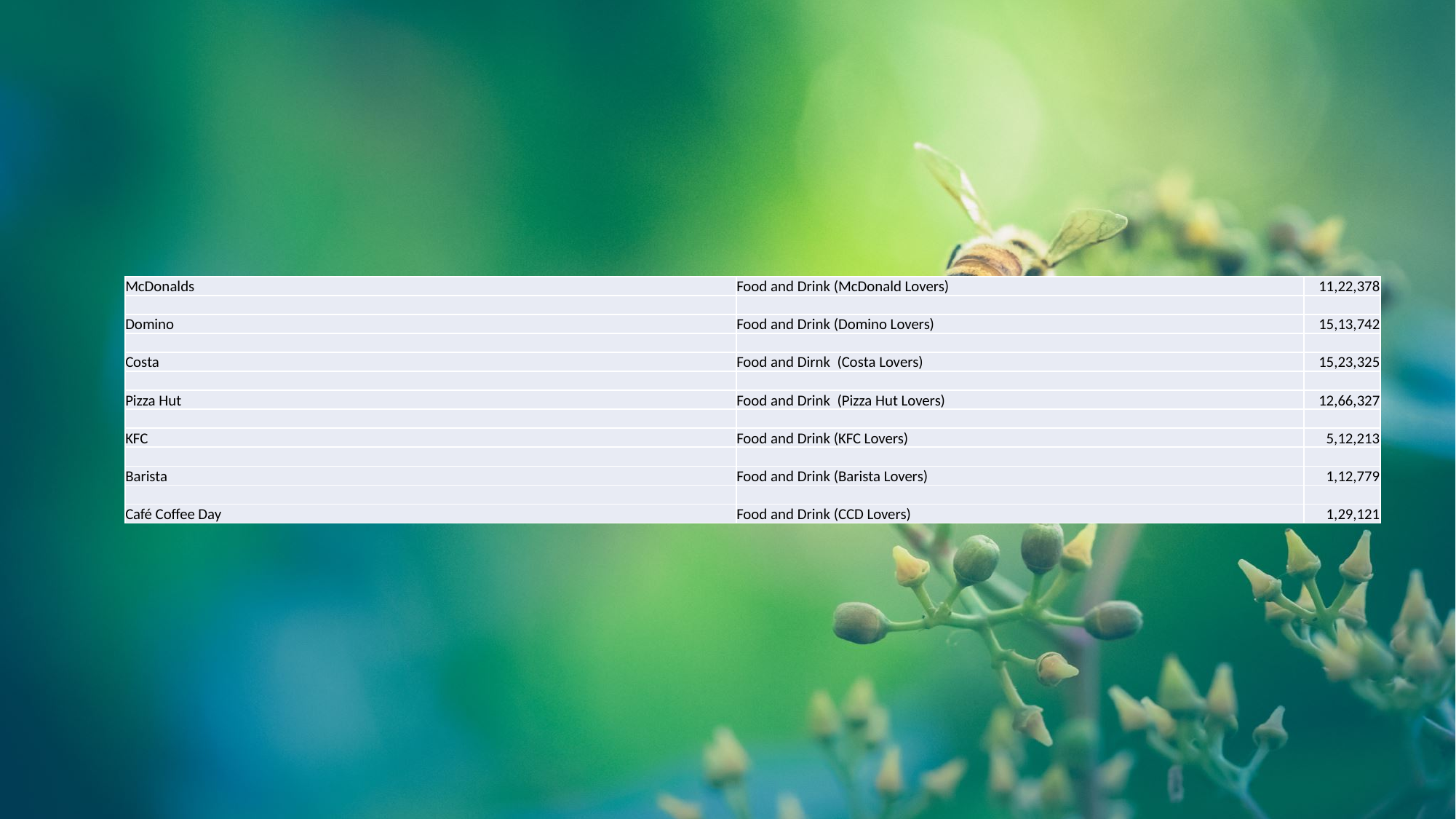

| McDonalds | Food and Drink (McDonald Lovers) | 11,22,378 |
| --- | --- | --- |
|  |  |  |
| Domino | Food and Drink (Domino Lovers) | 15,13,742 |
|  |  |  |
| Costa | Food and Dirnk (Costa Lovers) | 15,23,325 |
|  |  |  |
| Pizza Hut | Food and Drink (Pizza Hut Lovers) | 12,66,327 |
|  |  |  |
| KFC | Food and Drink (KFC Lovers) | 5,12,213 |
|  |  |  |
| Barista | Food and Drink (Barista Lovers) | 1,12,779 |
|  |  |  |
| Café Coffee Day | Food and Drink (CCD Lovers) | 1,29,121 |